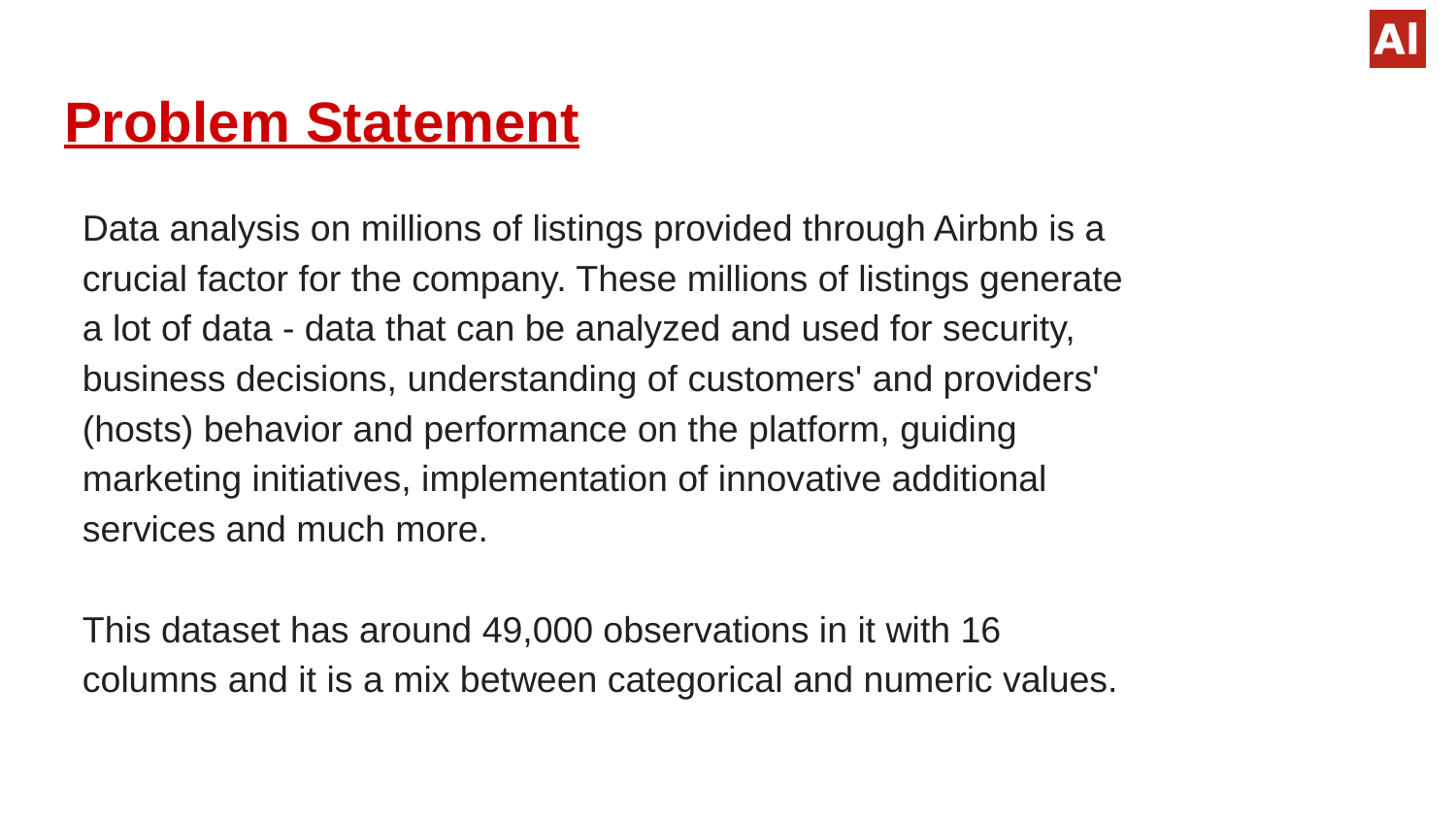

# Problem Statement
Data analysis on millions of listings provided through Airbnb is a
crucial factor for the company. These millions of listings generate
a lot of data - data that can be analyzed and used for security,
business decisions, understanding of customers' and providers'
(hosts) behavior and performance on the platform, guiding
marketing initiatives, implementation of innovative additional
services and much more.

This dataset has around 49,000 observations in it with 16
columns and it is a mix between categorical and numeric values.